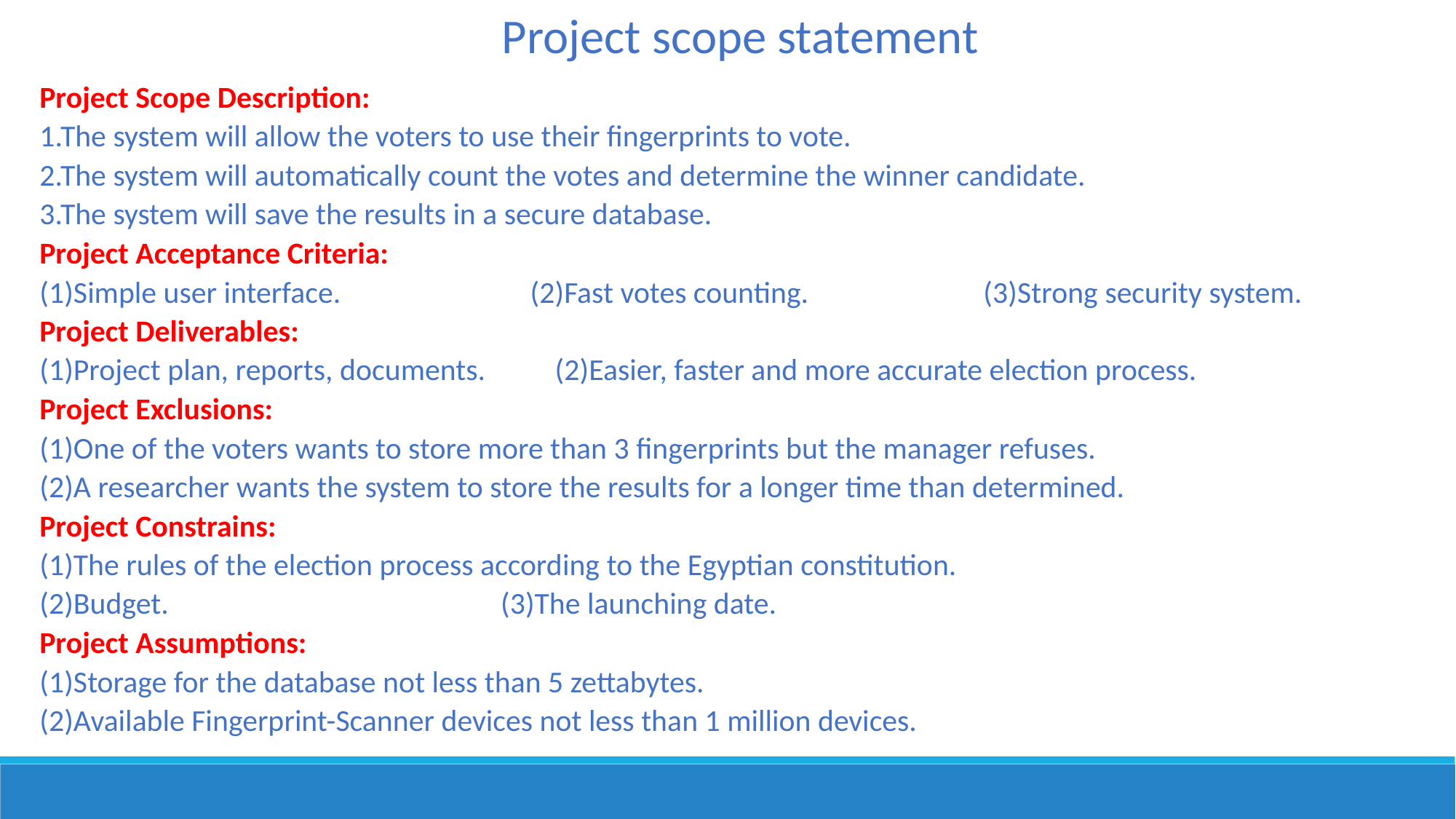

Project scope statement
Project Scope Description:
1.The system will allow the voters to use their fingerprints to vote.
2.The system will automatically count the votes and determine the winner candidate.
3.The system will save the results in a secure database.
Project Acceptance Criteria:
(1)Simple user interface.                                                    (2)Fast votes counting.                                                (3)Strong security system.
Project Deliverables:
(1)Project plan, reports, documents.                   (2)Easier, faster and more accurate election process.
Project Exclusions:
(1)One of the voters wants to store more than 3 fingerprints but the manager refuses.
(2)A researcher wants the system to store the results for a longer time than determined.
Project Constrains:
(1)The rules of the election process according to the Egyptian constitution.
(2)Budget.                                                (3)The launching date.
Project Assumptions:
(1)Storage for the database not less than 5 zettabytes.
(2)Available Fingerprint-Scanner devices not less than 1 million devices.